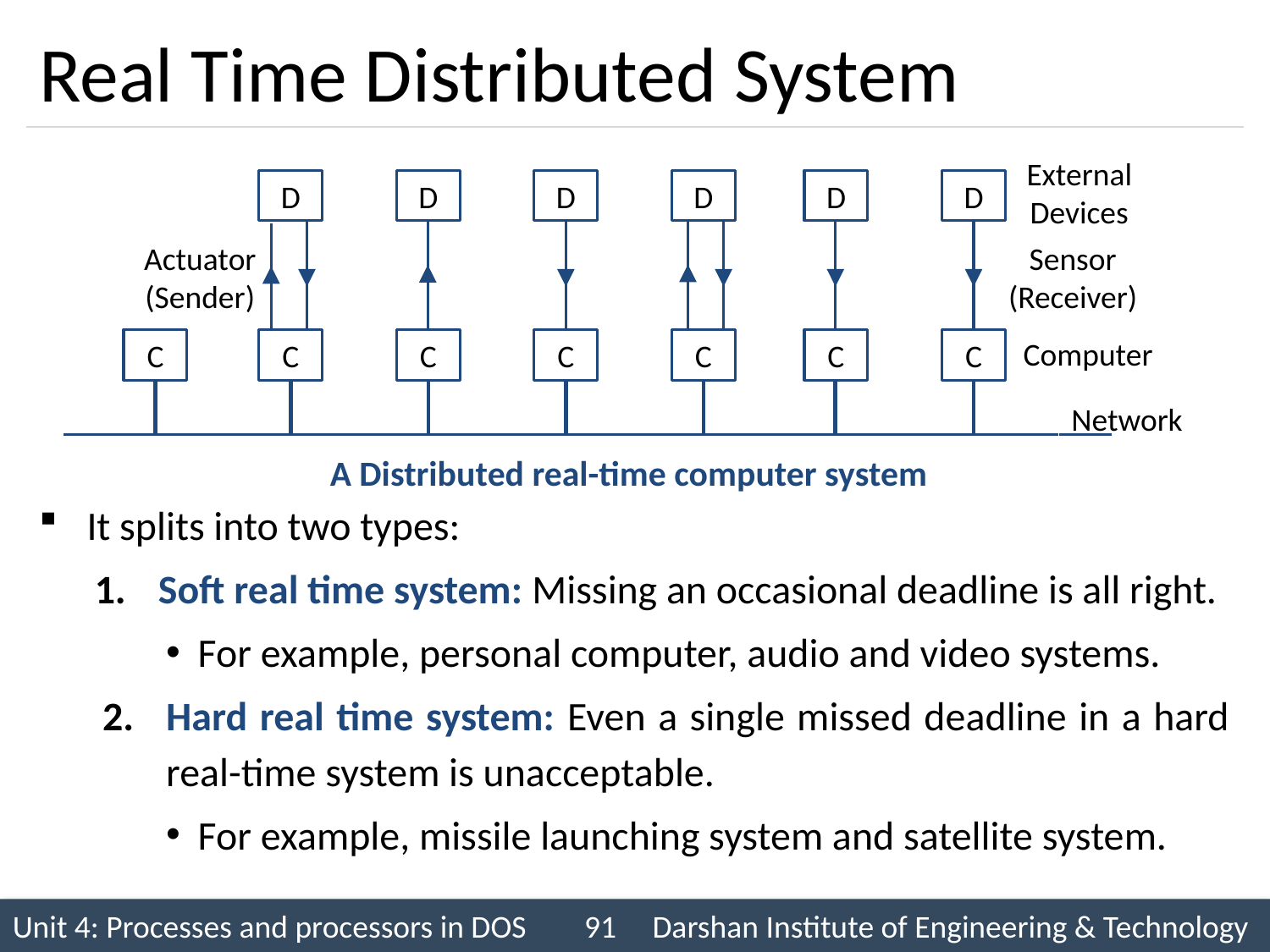

# Real Time Distributed System
External
Devices
D
D
D
D
D
D
Computer
C
C
C
C
C
C
C
Network
Actuator
(Sender)
Sensor
(Receiver)
A Distributed real-time computer system
It splits into two types:
Soft real time system: Missing an occasional deadline is all right.
For example, personal computer, audio and video systems.
Hard real time system: Even a single missed deadline in a hard real-time system is unacceptable.
For example, missile launching system and satellite system.